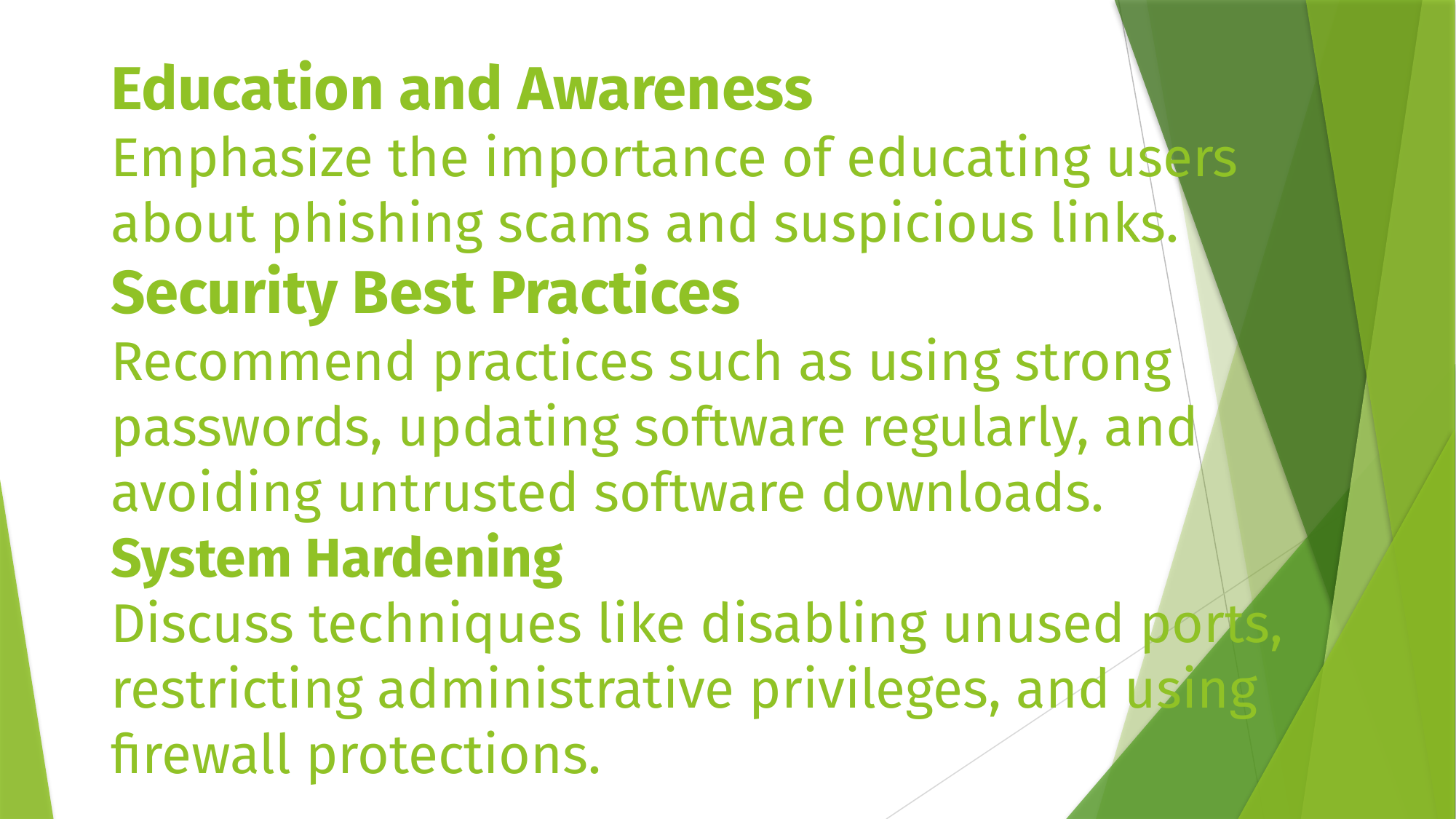

# Education and Awareness Emphasize the importance of educating users about phishing scams and suspicious links. Security Best Practices Recommend practices such as using strong passwords, updating software regularly, and avoiding untrusted software downloads. System Hardening Discuss techniques like disabling unused ports, restricting administrative privileges, and using firewall protections.